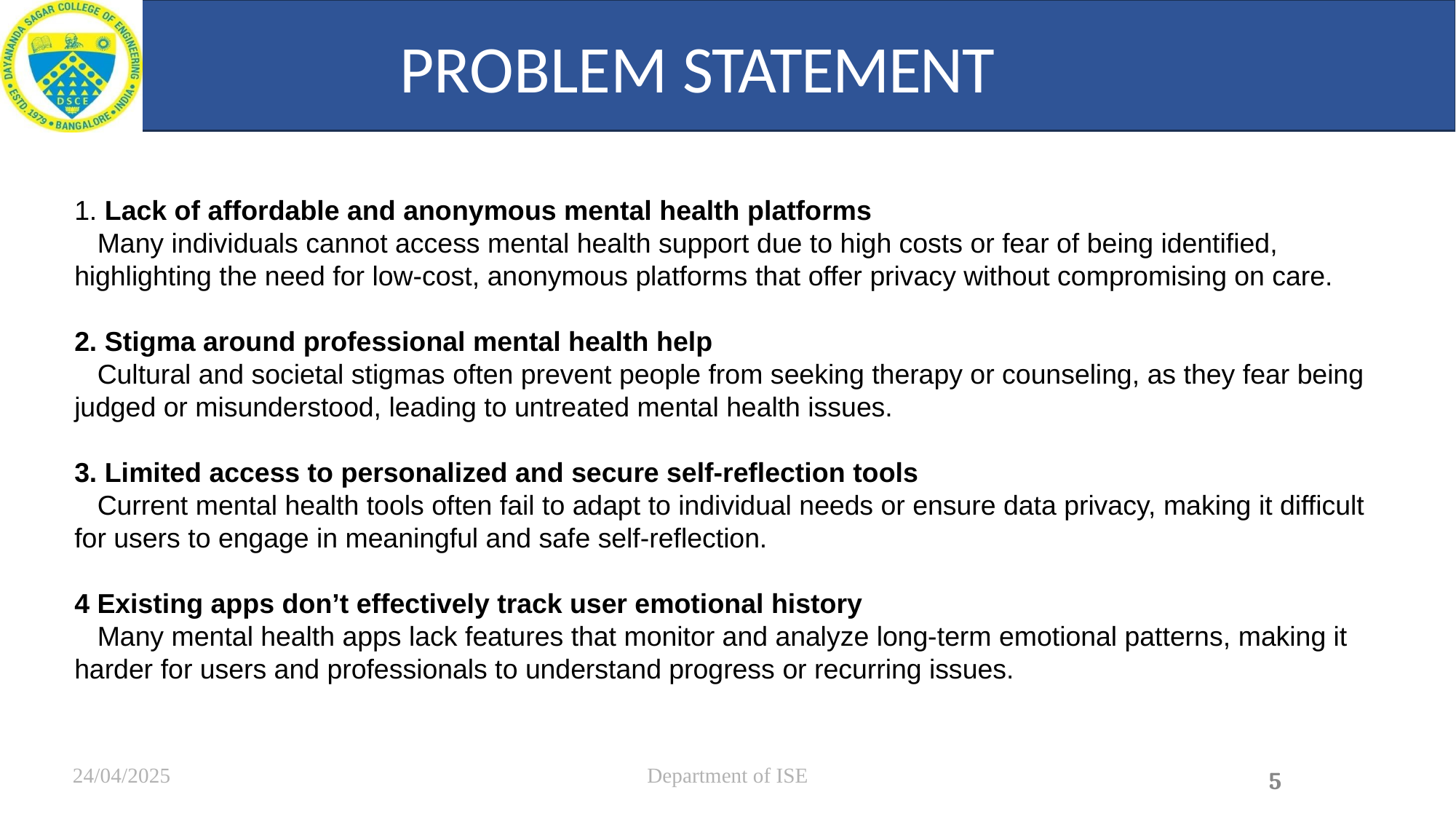

# PROBLEM STATEMENT

1. Lack of affordable and anonymous mental health platforms
   Many individuals cannot access mental health support due to high costs or fear of being identified, highlighting the need for low-cost, anonymous platforms that offer privacy without compromising on care.

2. Stigma around professional mental health help
   Cultural and societal stigmas often prevent people from seeking therapy or counseling, as they fear being judged or misunderstood, leading to untreated mental health issues.

3. Limited access to personalized and secure self-reflection tools
   Current mental health tools often fail to adapt to individual needs or ensure data privacy, making it difficult for users to engage in meaningful and safe self-reflection.

4 Existing apps don’t effectively track user emotional history
   Many mental health apps lack features that monitor and analyze long-term emotional patterns, making it harder for users and professionals to understand progress or recurring issues.
24/04/2025
Department of ISE
5